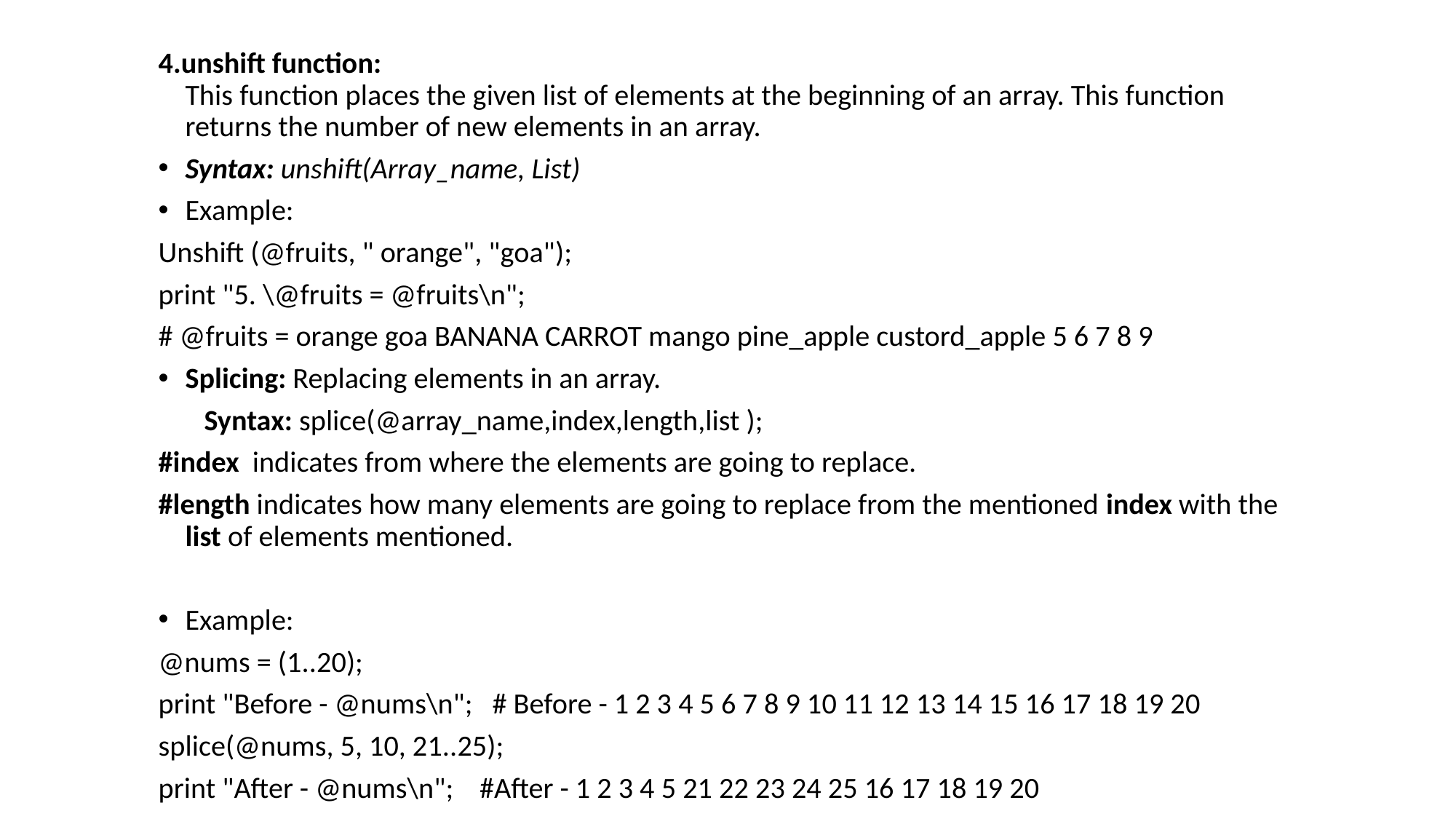

4.unshift function:  
This function places the given list of elements at the beginning of an array. This function returns the number of new elements in an array.
Syntax: unshift(Array_name, List)
Example:
Unshift (@fruits, " orange", "goa");
print "5. \@fruits = @fruits\n";
# @fruits = orange goa BANANA CARROT mango pine_apple custord_apple 5 6 7 8 9
Splicing: Replacing elements in an array.
       Syntax: splice(@array_name,index,length,list );
#index  indicates from where the elements are going to replace.
#length indicates how many elements are going to replace from the mentioned index with the list of elements mentioned.

Example:
@nums = (1..20);
print "Before - @nums\n";   # Before - 1 2 3 4 5 6 7 8 9 10 11 12 13 14 15 16 17 18 19 20
splice(@nums, 5, 10, 21..25);
print "After - @nums\n";    #After - 1 2 3 4 5 21 22 23 24 25 16 17 18 19 20